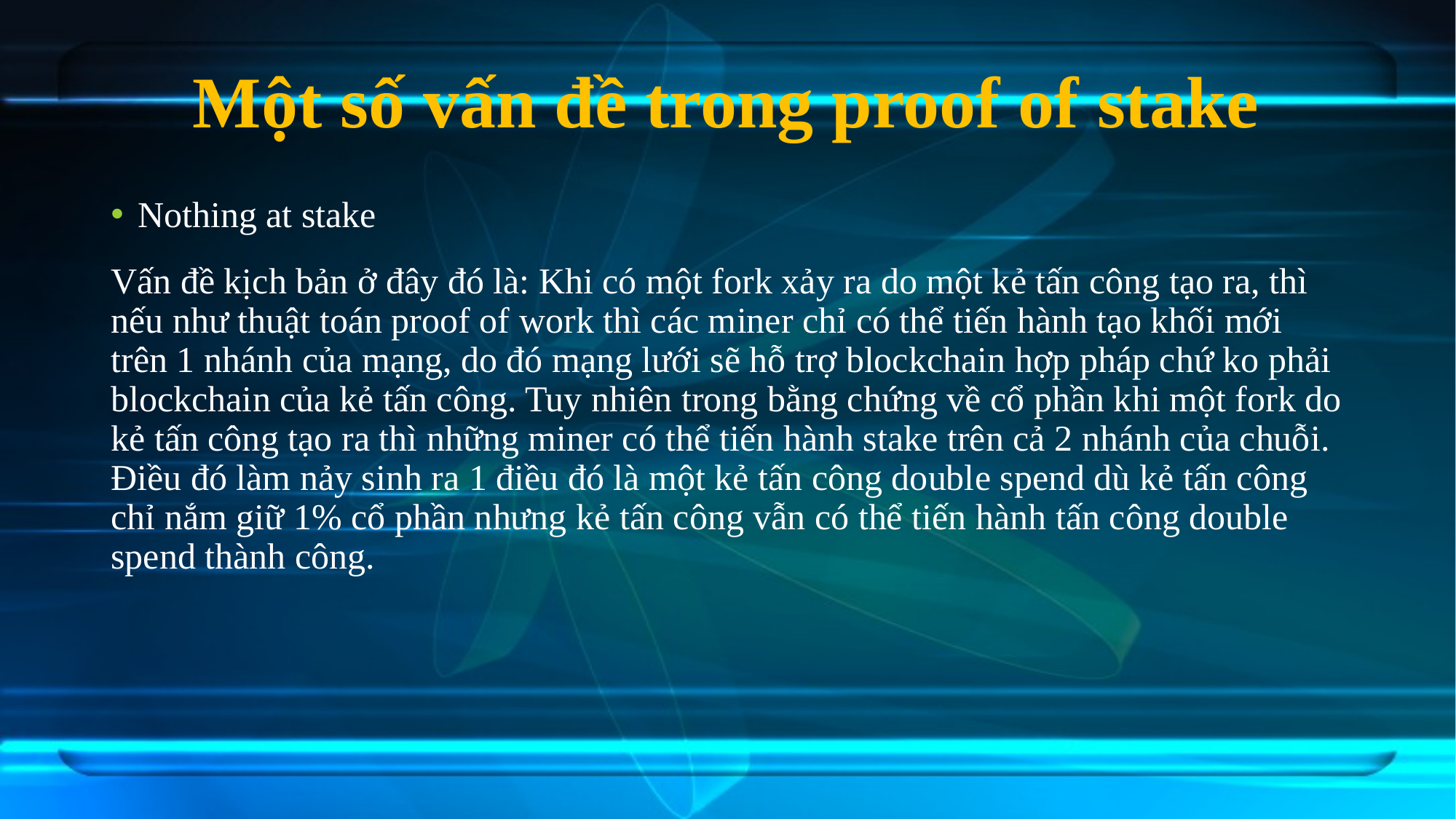

# Một số vấn đề trong proof of stake
Nothing at stake
Vấn đề kịch bản ở đây đó là: Khi có một fork xảy ra do một kẻ tấn công tạo ra, thì nếu như thuật toán proof of work thì các miner chỉ có thể tiến hành tạo khối mới trên 1 nhánh của mạng, do đó mạng lưới sẽ hỗ trợ blockchain hợp pháp chứ ko phải blockchain của kẻ tấn công. Tuy nhiên trong bằng chứng về cổ phần khi một fork do kẻ tấn công tạo ra thì những miner có thể tiến hành stake trên cả 2 nhánh của chuỗi. Điều đó làm nảy sinh ra 1 điều đó là một kẻ tấn công double spend dù kẻ tấn công chỉ nắm giữ 1% cổ phần nhưng kẻ tấn công vẫn có thể tiến hành tấn công double spend thành công.